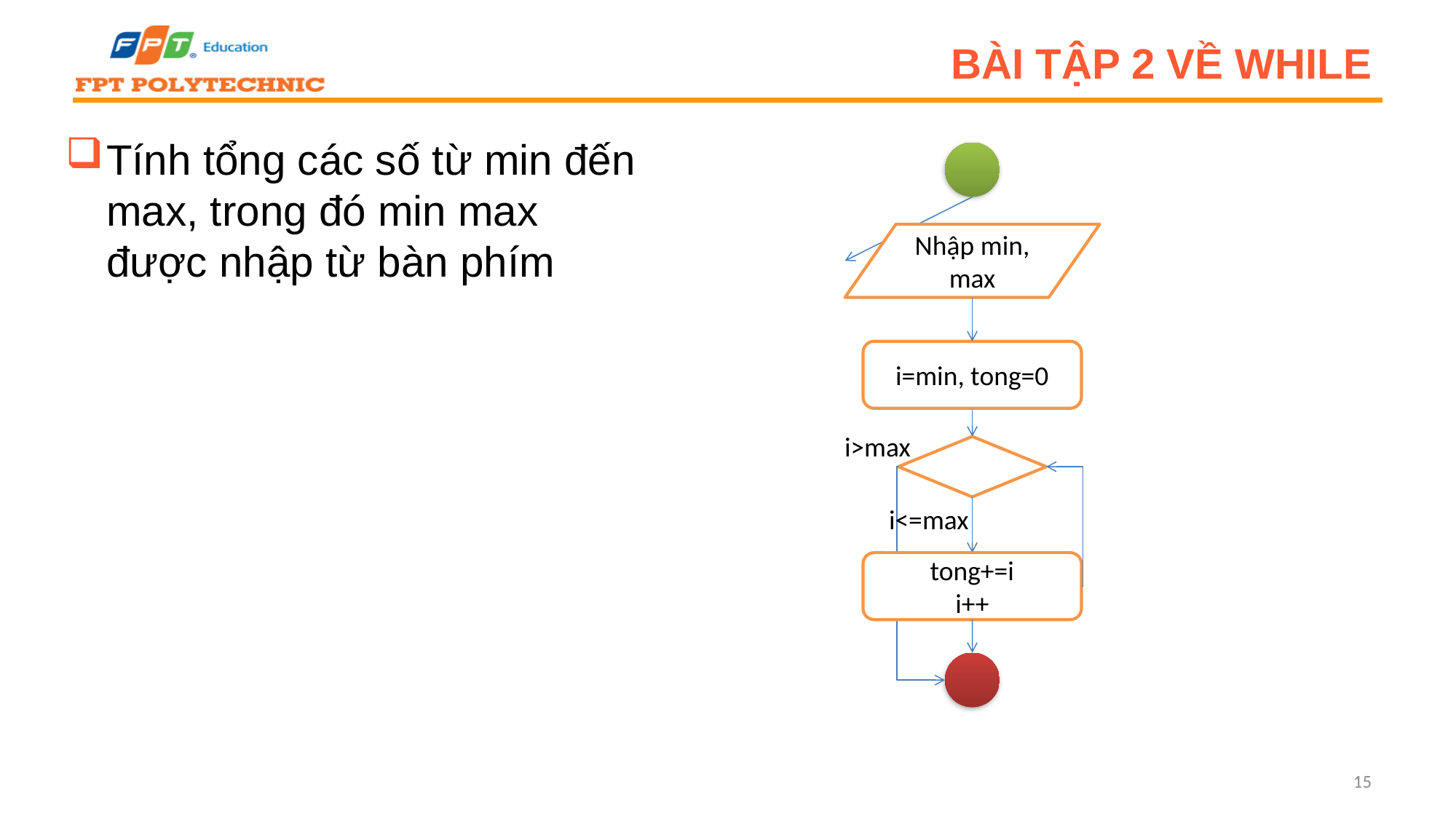

# Bài tập 2 về while
Tính tổng các số từ min đến max, trong đó min max được nhập từ bàn phím

Nhập min, max
i=min, tong=0
i>max

i<=max
tong+=i
i++

15